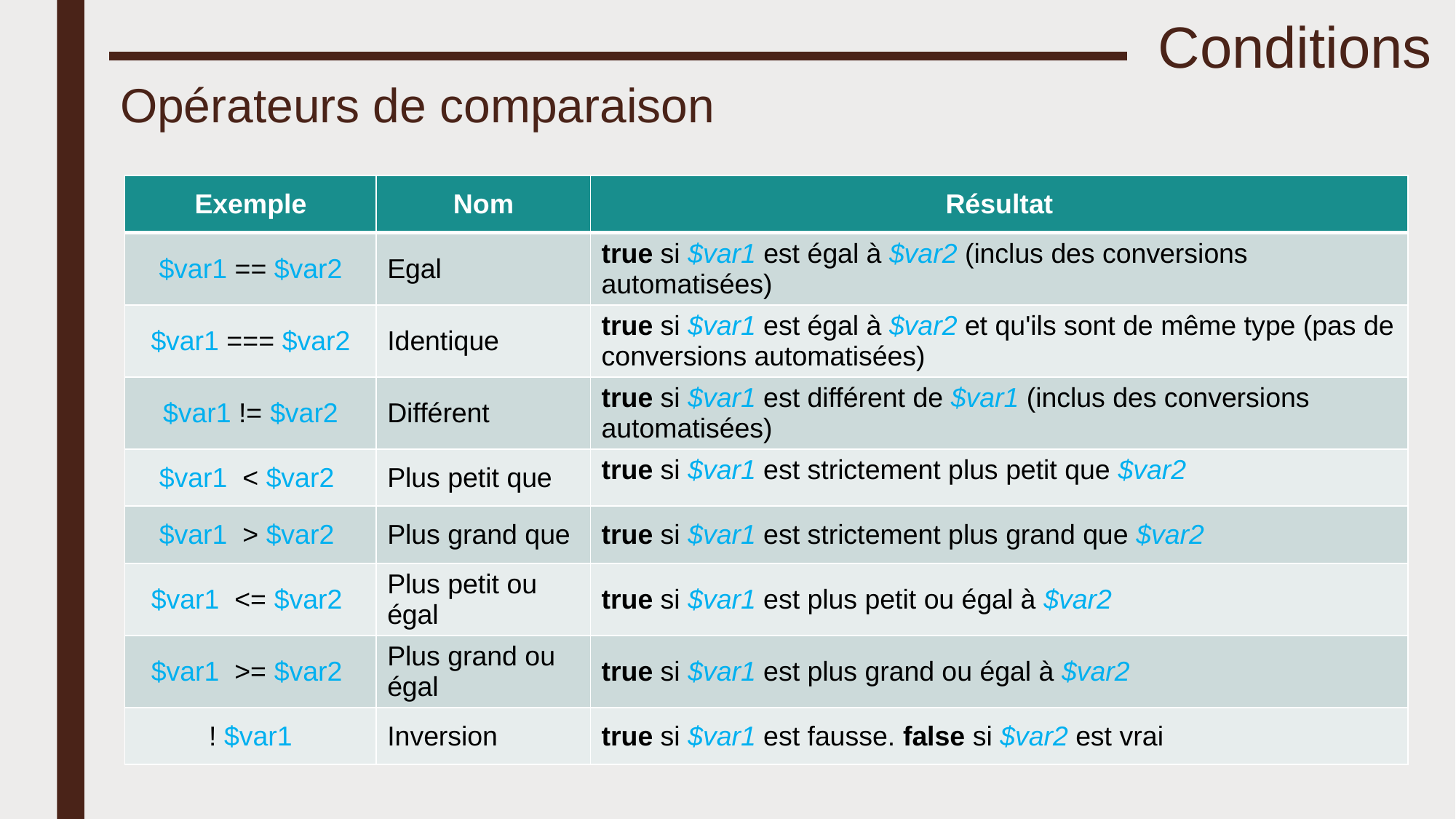

# Conditions
Opérateurs de comparaison

| Exemple | Nom | Résultat |
| --- | --- | --- |
| $var1 == $var2 | Egal | true si $var1 est égal à $var2 (inclus des conversions automatisées) |
| $var1 === $var2 | Identique | true si $var1 est égal à $var2 et qu'ils sont de même type (pas de conversions automatisées) |
| $var1 != $var2 | Différent | true si $var1 est différent de $var1 (inclus des conversions automatisées) |
| $var1 < $var2 | Plus petit que | true si $var1 est strictement plus petit que $var2 |
| $var1 > $var2 | Plus grand que | true si $var1 est strictement plus grand que $var2 |
| $var1 <= $var2 | Plus petit ou égal | true si $var1 est plus petit ou égal à $var2 |
| $var1 >= $var2 | Plus grand ou égal | true si $var1 est plus grand ou égal à $var2 |
| ! $var1 | Inversion | true si $var1 est fausse. false si $var2 est vrai |